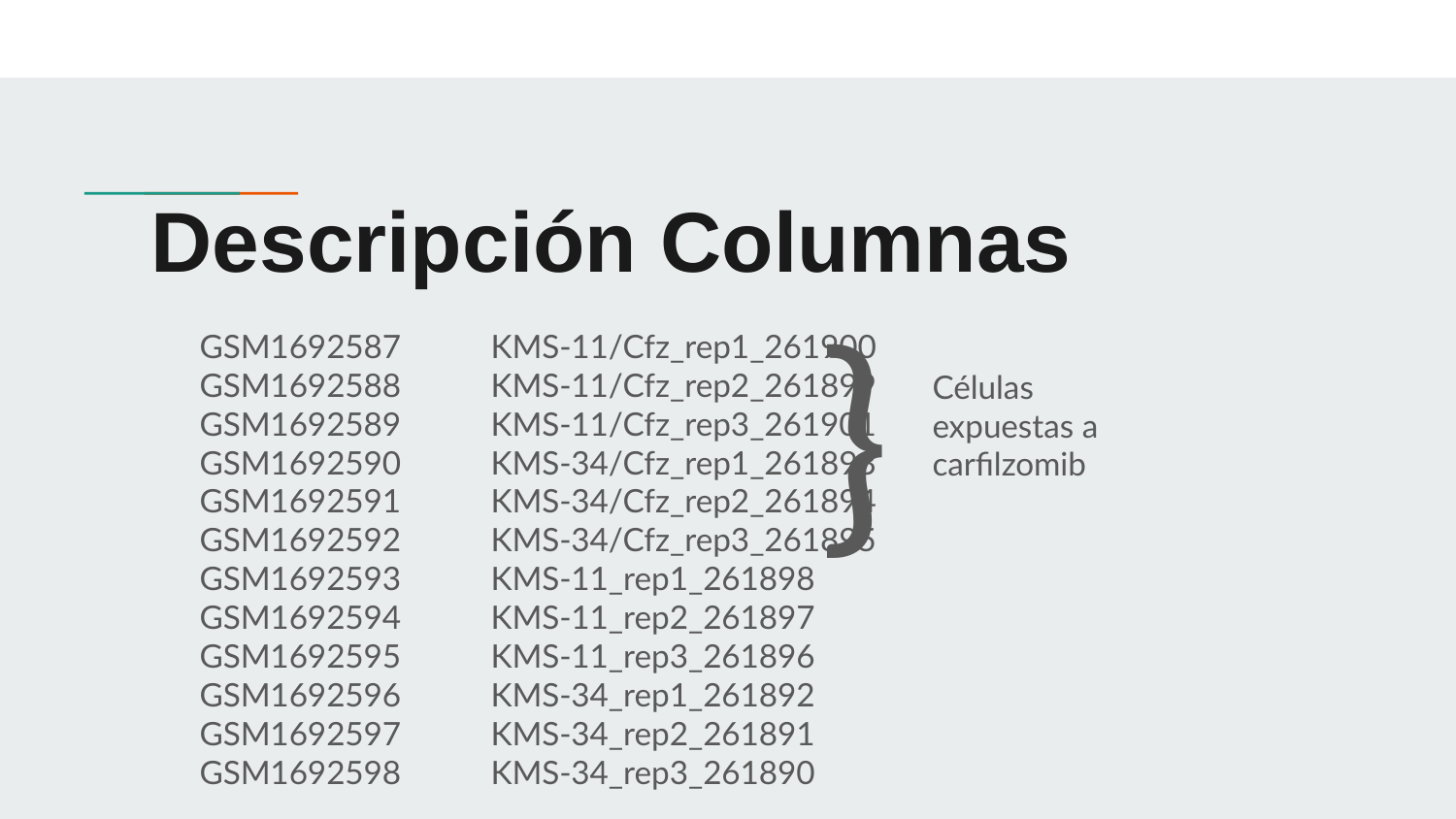

# Descripción Columnas
}
GSM1692587	KMS-11/Cfz_rep1_261900
GSM1692588	KMS-11/Cfz_rep2_261899
GSM1692589	KMS-11/Cfz_rep3_261901
GSM1692590	KMS-34/Cfz_rep1_261893
GSM1692591	KMS-34/Cfz_rep2_261894
GSM1692592	KMS-34/Cfz_rep3_261895
GSM1692593	KMS-11_rep1_261898
GSM1692594	KMS-11_rep2_261897
GSM1692595	KMS-11_rep3_261896
GSM1692596	KMS-34_rep1_261892
GSM1692597	KMS-34_rep2_261891
GSM1692598	KMS-34_rep3_261890
Células expuestas a carfilzomib